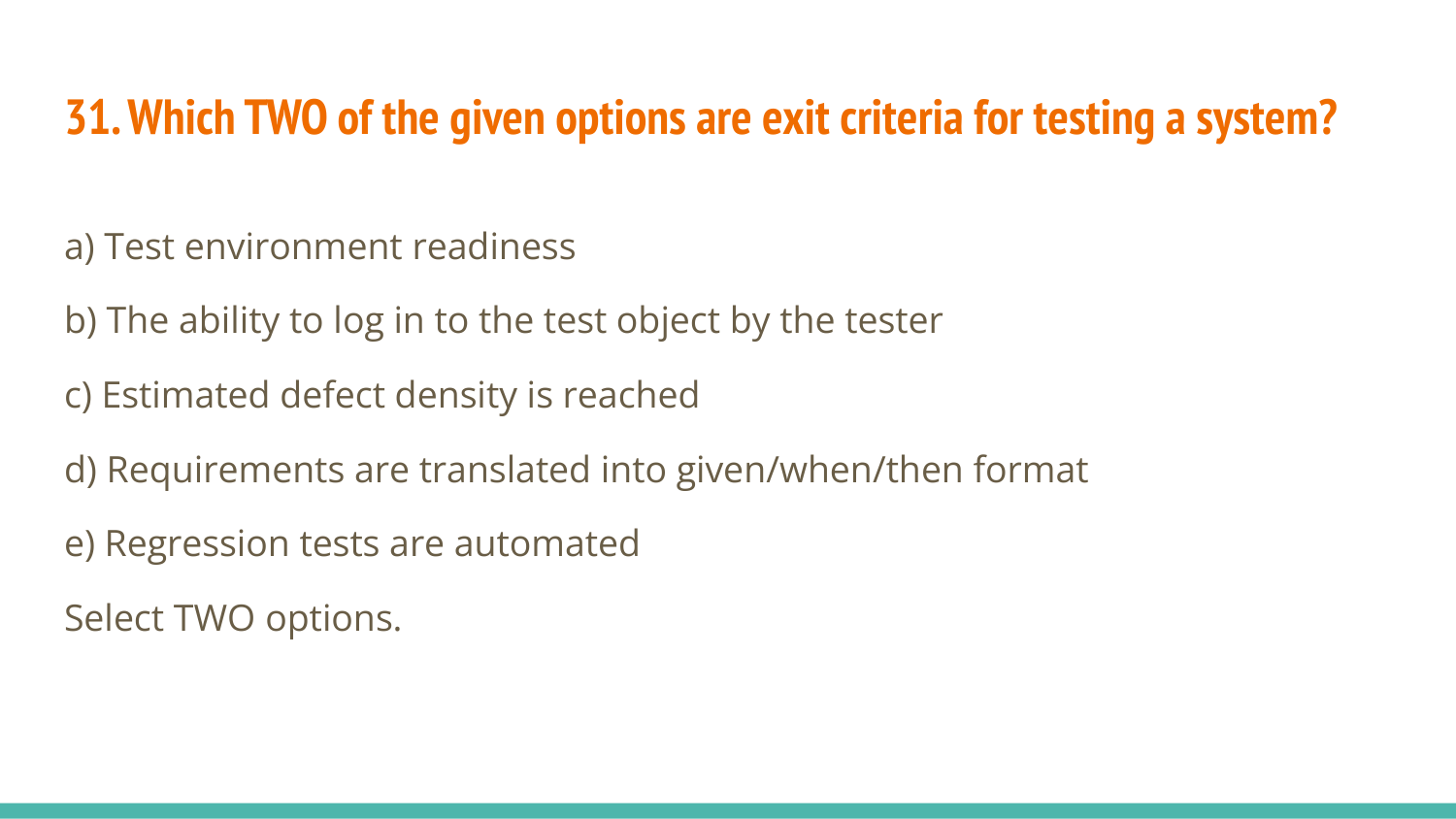

# 31. Which TWO of the given options are exit criteria for testing a system?
a) Test environment readiness
b) The ability to log in to the test object by the tester
c) Estimated defect density is reached
d) Requirements are translated into given/when/then format
e) Regression tests are automated
Select TWO options.